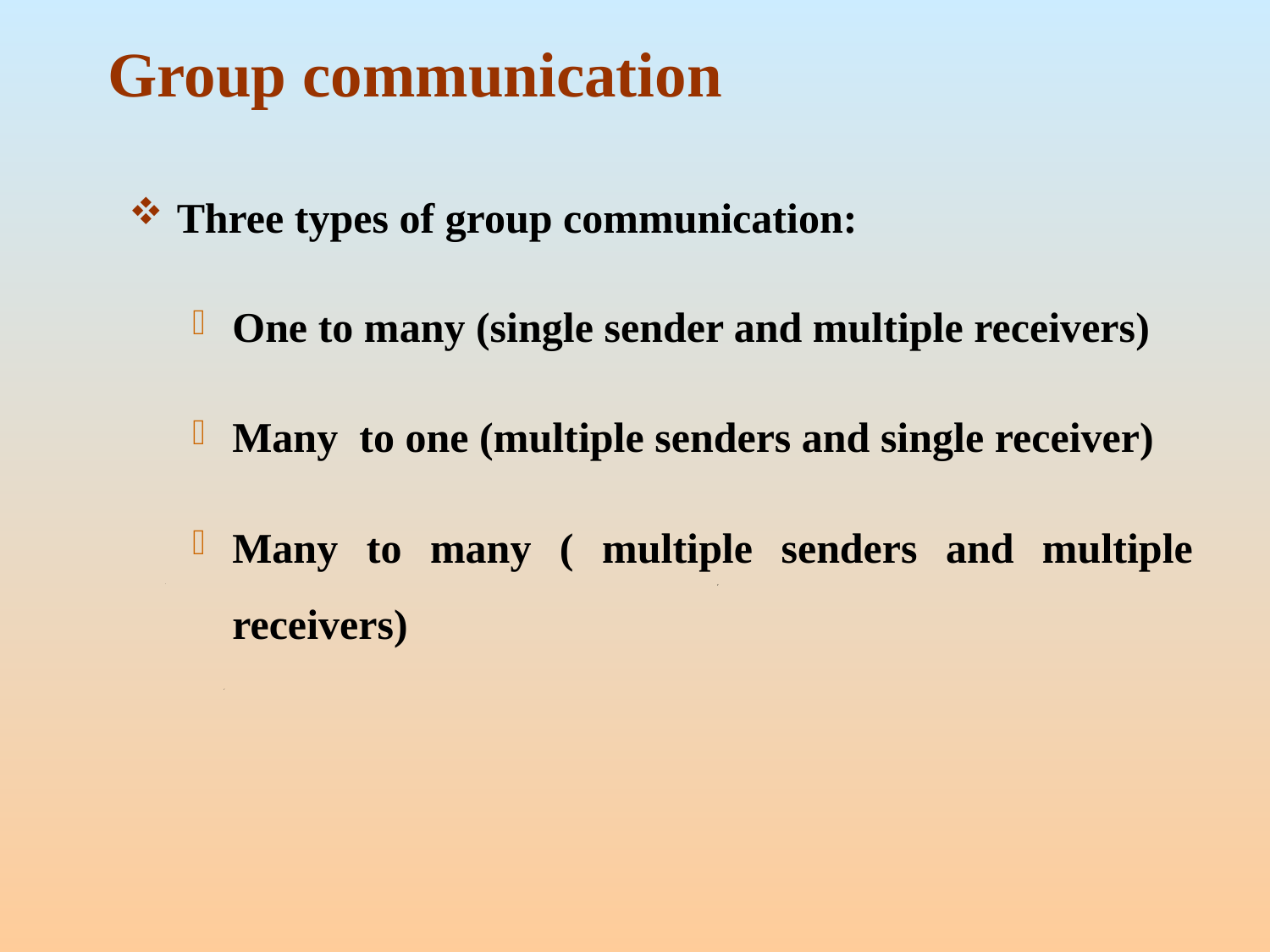

# Group communication
Three types of group communication:
One to many (single sender and multiple receivers)
Many  to one (multiple senders and single receiver)
Many to many ( multiple senders and multiple receivers)